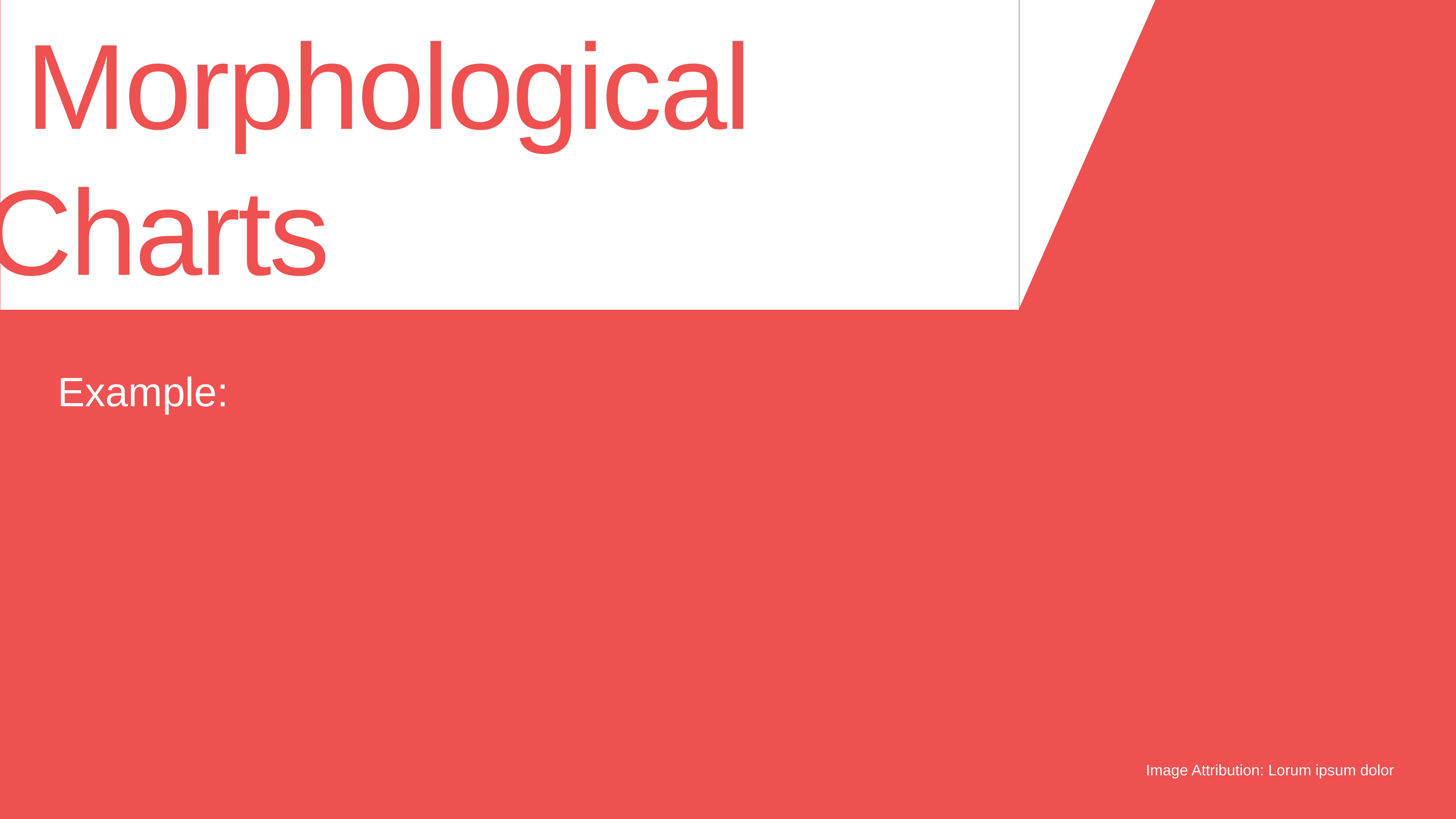

Morphological   	Charts

Image Attribution: Lorum ipsum dolor
Example: